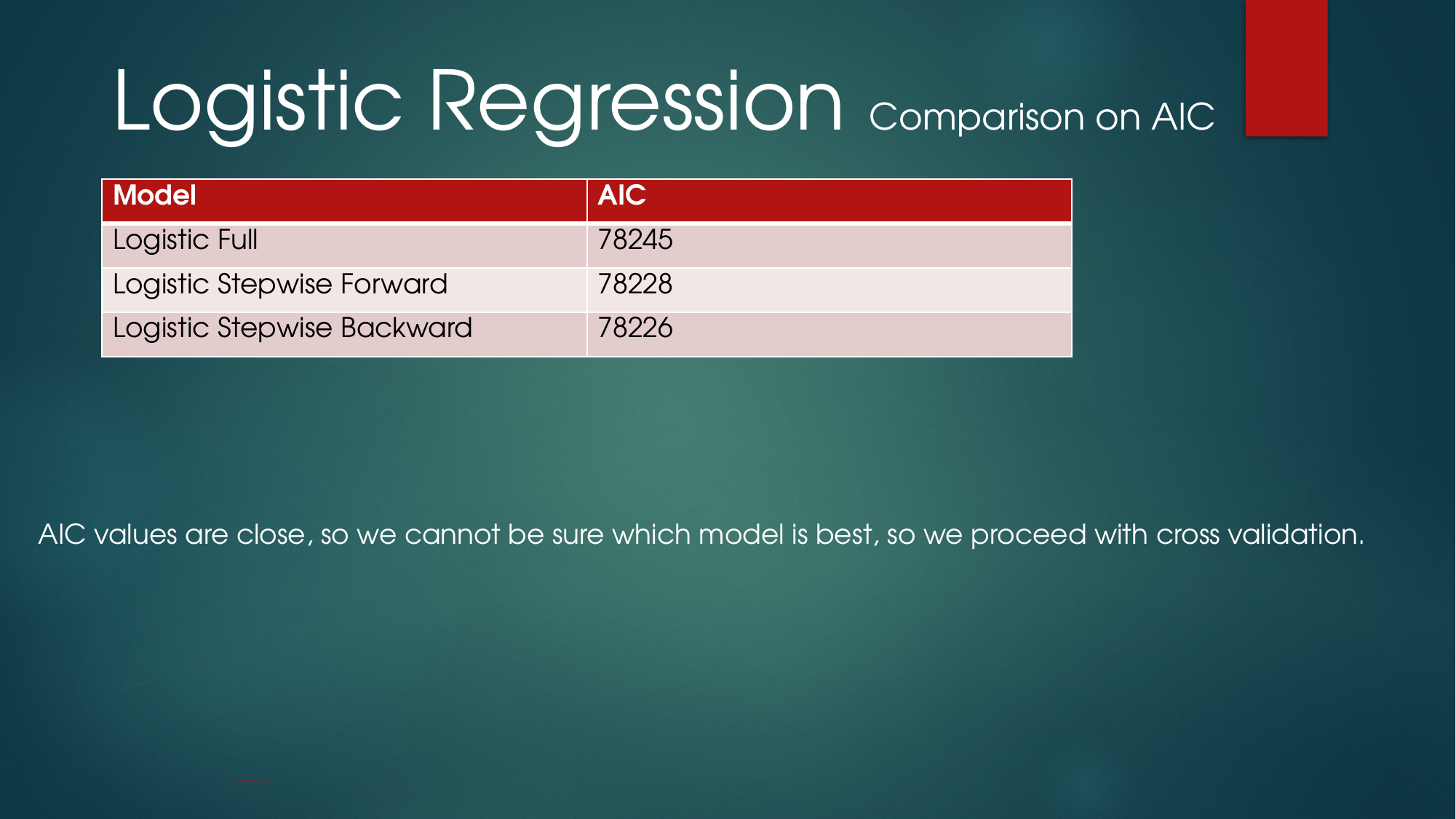

Logistic Regression Comparison on AIC
| Model | AIC |
| --- | --- |
| Logistic Full | 78245 |
| Logistic Stepwise Forward | 78228 |
| Logistic Stepwise Backward | 78226 |
AIC values are close, so we cannot be sure which model is best, so we proceed with cross validation.